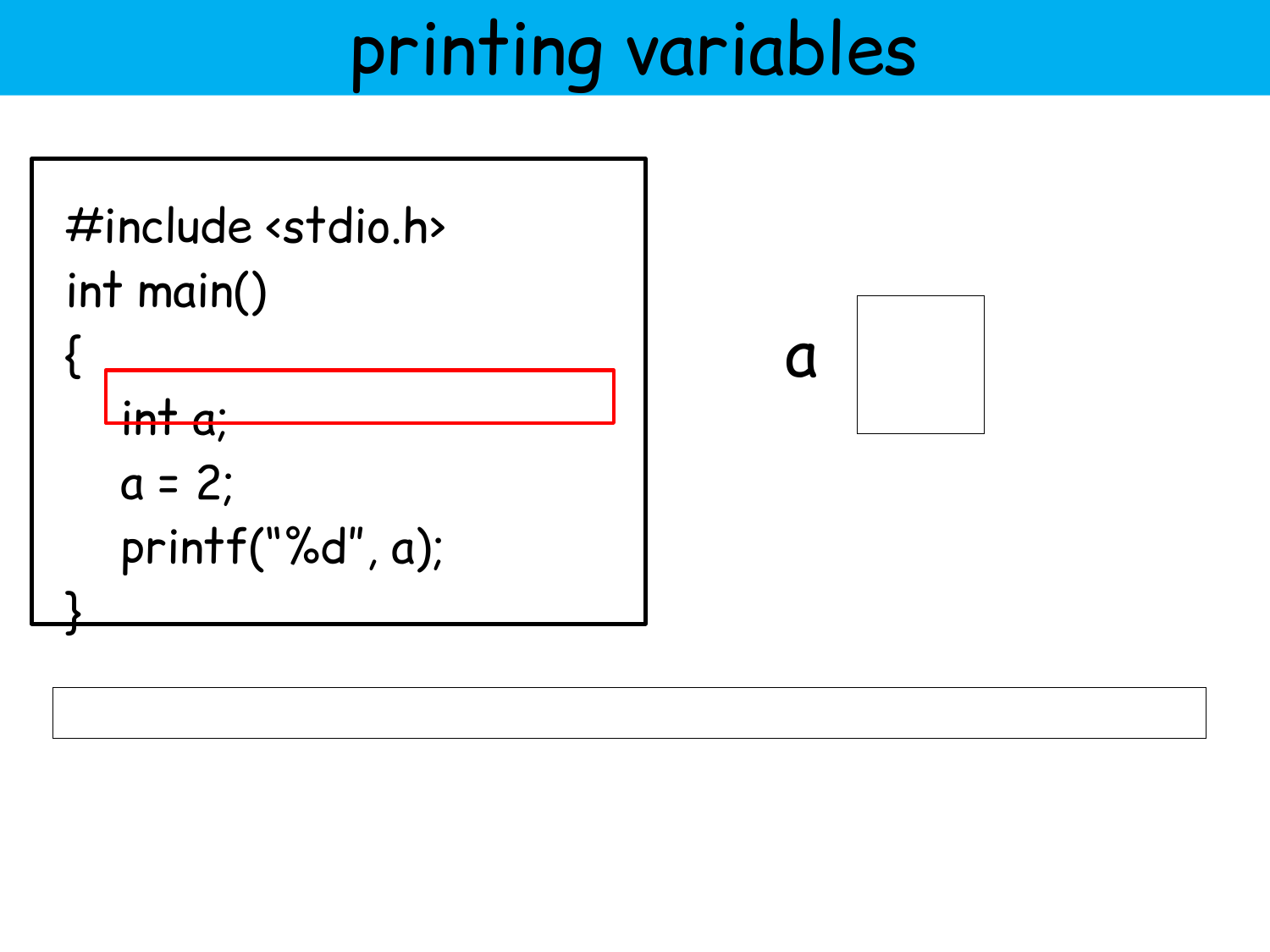

printing variables

#include <stdio.h>
int main()
{
    int a;
    a = 2;
    printf(“%d”, a);
}

a